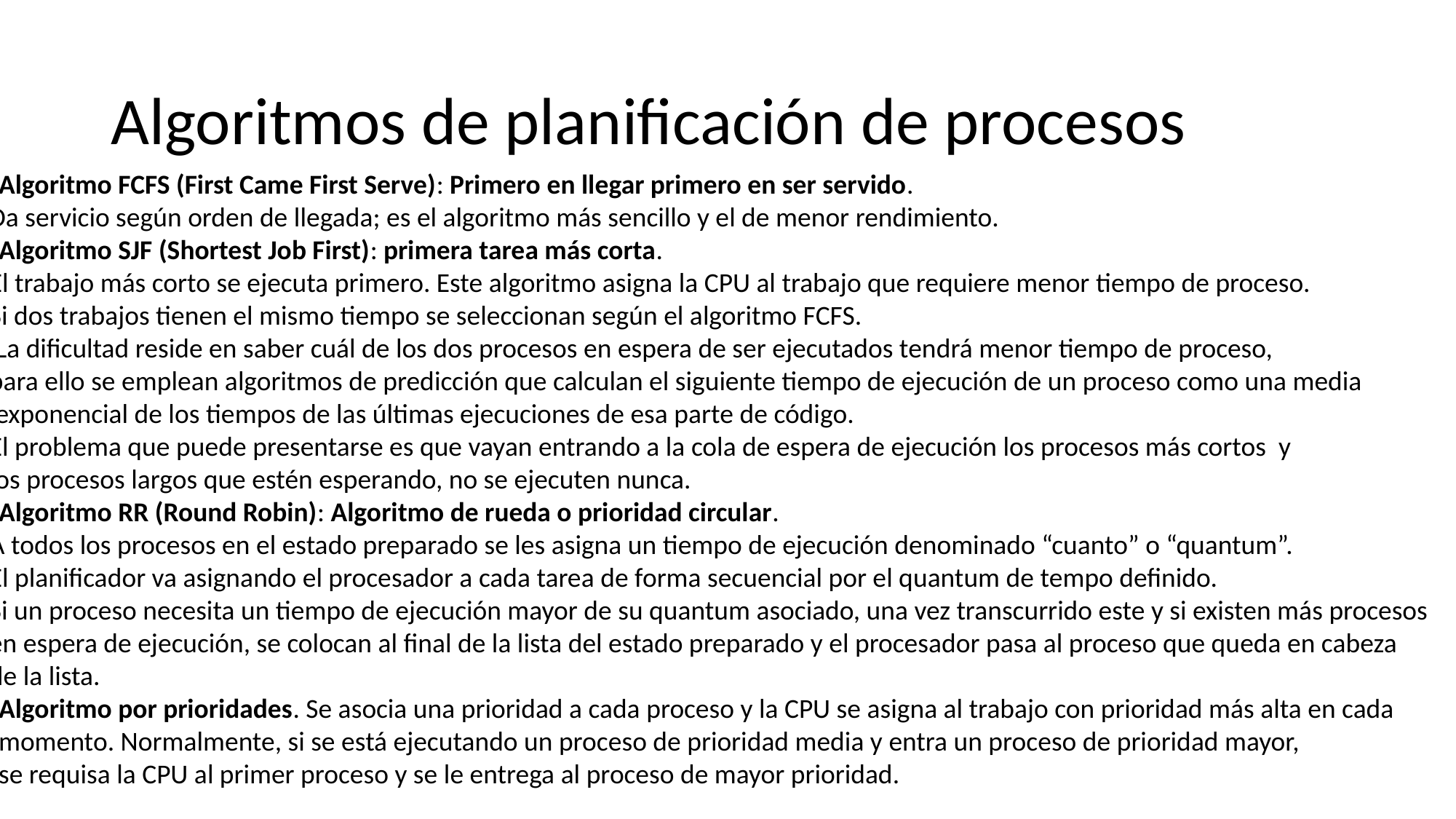

# Algoritmos de planificación de procesos
Algoritmo FCFS (First Came First Serve): Primero en llegar primero en ser servido.
Da servicio según orden de llegada; es el algoritmo más sencillo y el de menor rendimiento.
Algoritmo SJF (Shortest Job First): primera tarea más corta.
El trabajo más corto se ejecuta primero. Este algoritmo asigna la CPU al trabajo que requiere menor tiempo de proceso.
Si dos trabajos tienen el mismo tiempo se seleccionan según el algoritmo FCFS.
 La dificultad reside en saber cuál de los dos procesos en espera de ser ejecutados tendrá menor tiempo de proceso,
para ello se emplean algoritmos de predicción que calculan el siguiente tiempo de ejecución de un proceso como una media
 exponencial de los tiempos de las últimas ejecuciones de esa parte de código.
El problema que puede presentarse es que vayan entrando a la cola de espera de ejecución los procesos más cortos  y
los procesos largos que estén esperando, no se ejecuten nunca.
Algoritmo RR (Round Robin): Algoritmo de rueda o prioridad circular.
A todos los procesos en el estado preparado se les asigna un tiempo de ejecución denominado “cuanto” o “quantum”.
El planificador va asignando el procesador a cada tarea de forma secuencial por el quantum de tempo definido.
Si un proceso necesita un tiempo de ejecución mayor de su quantum asociado, una vez transcurrido este y si existen más procesos
en espera de ejecución, se colocan al final de la lista del estado preparado y el procesador pasa al proceso que queda en cabeza
de la lista.
Algoritmo por prioridades. Se asocia una prioridad a cada proceso y la CPU se asigna al trabajo con prioridad más alta en cada
momento. Normalmente, si se está ejecutando un proceso de prioridad media y entra un proceso de prioridad mayor,
se requisa la CPU al primer proceso y se le entrega al proceso de mayor prioridad.